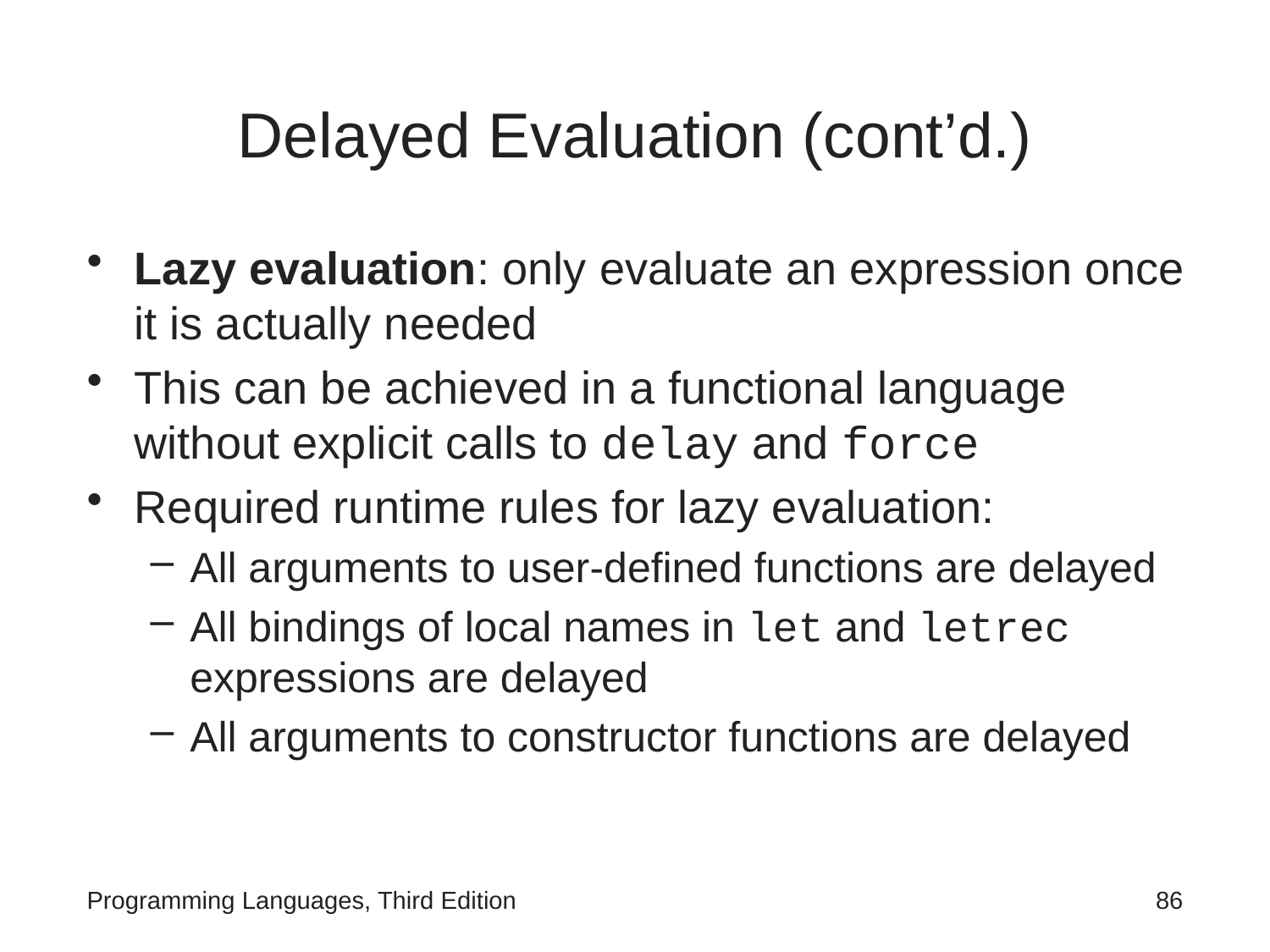

# Delayed Evaluation (cont’d.)
Lazy evaluation: only evaluate an expression once it is actually needed
This can be achieved in a functional language without explicit calls to delay and force
Required runtime rules for lazy evaluation:
All arguments to user-defined functions are delayed
All bindings of local names in let and letrec expressions are delayed
All arguments to constructor functions are delayed
Programming Languages, Third Edition
86